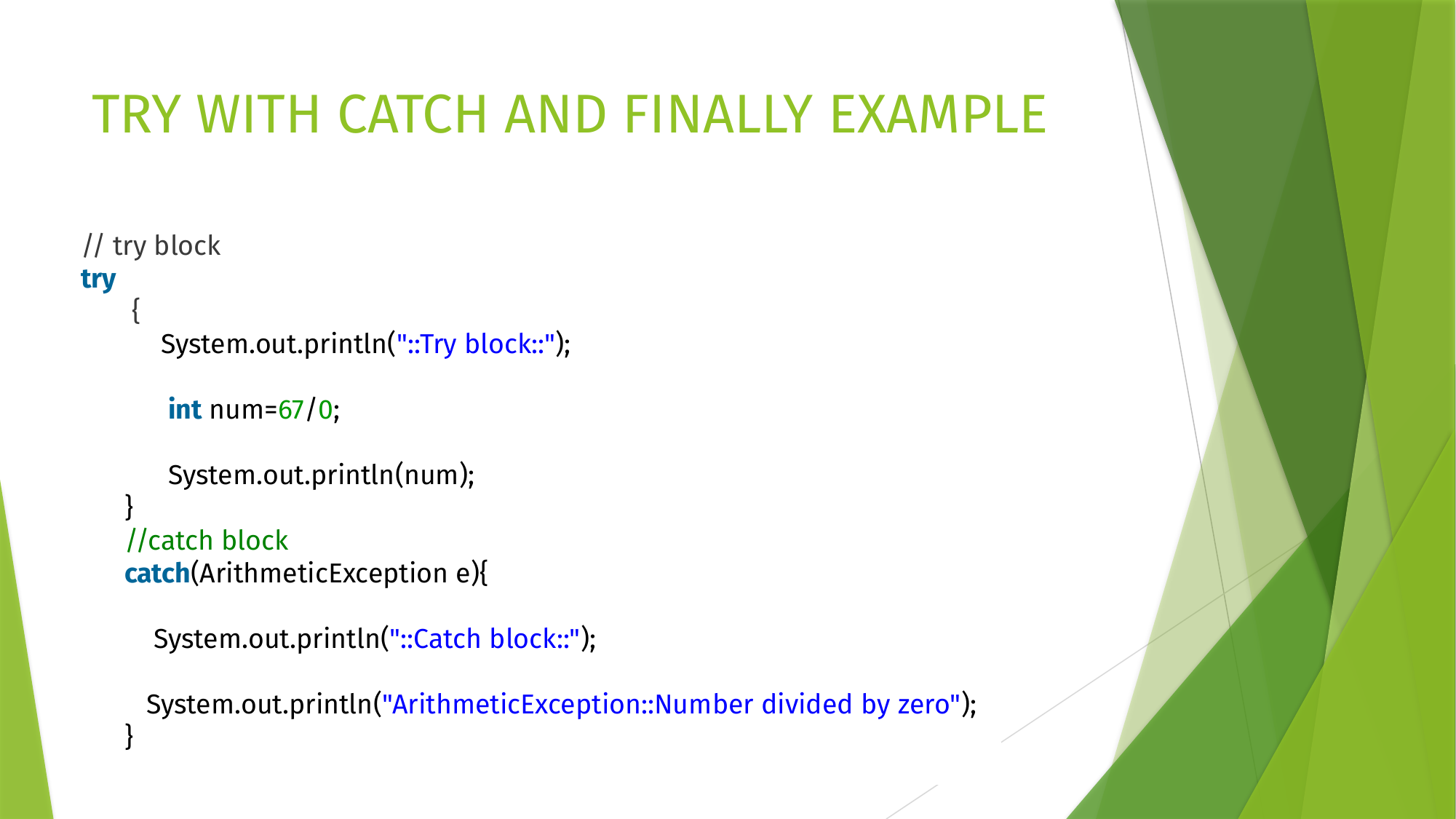

# TRY WITH CATCH AND FINALLY EXAMPLE

// try block
try
       {
           System.out.println("::Try block::");

            int num=67/0;

            System.out.println(num);
      }
      //catch block
      catch(ArithmeticException e){

          System.out.println("::Catch block::");

         System.out.println("ArithmeticException::Number divided by zero");
      }